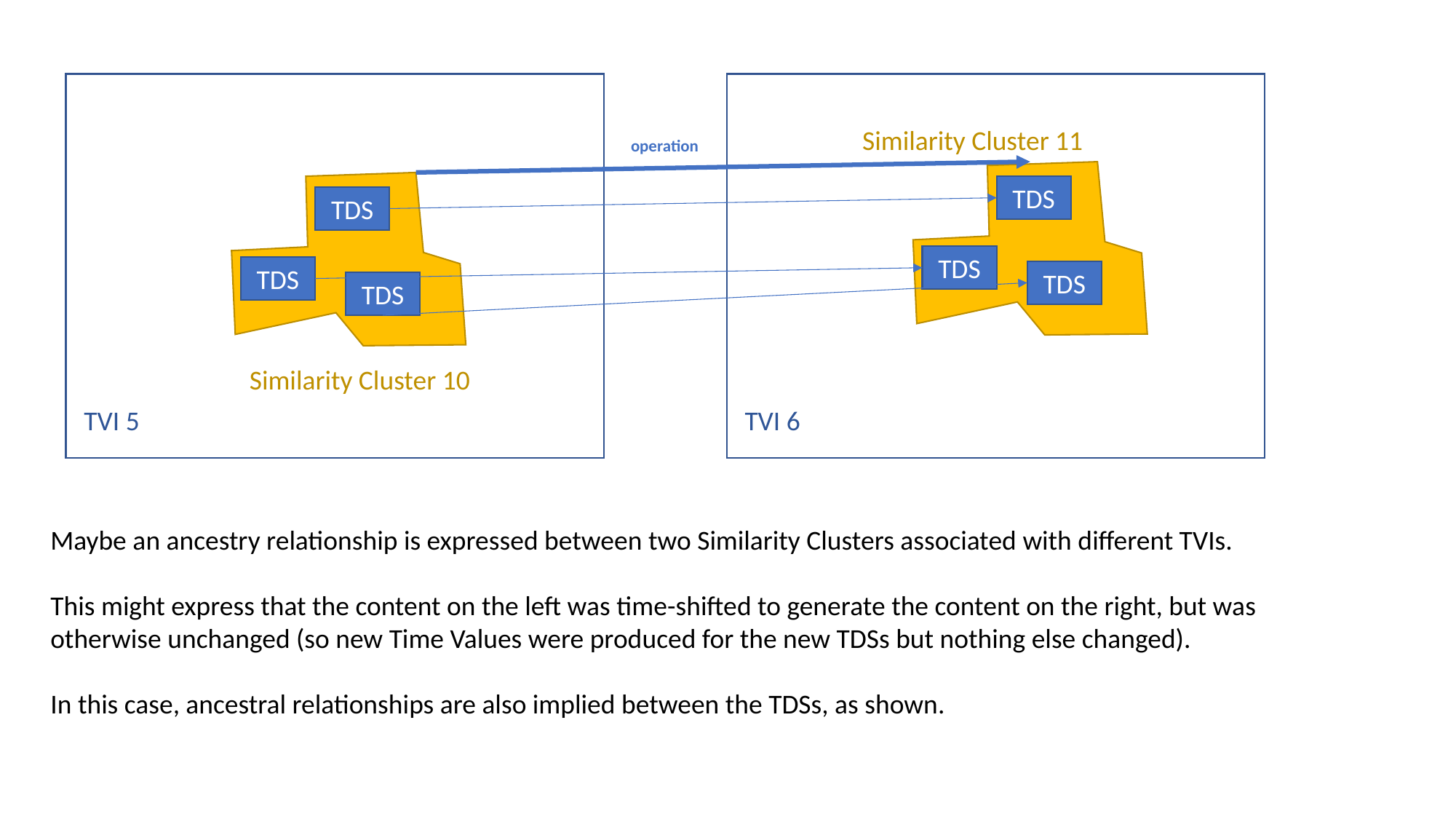

Similarity Cluster 11
operation

TDS
TDS
TDS
TDS
TDS
TDS
Similarity Cluster 10
TVI 5
TVI 6
Maybe an ancestry relationship is expressed between two Similarity Clusters associated with different TVIs.

This might express that the content on the left was time-shifted to generate the content on the right, but was otherwise unchanged (so new Time Values were produced for the new TDSs but nothing else changed).

In this case, ancestral relationships are also implied between the TDSs, as shown.